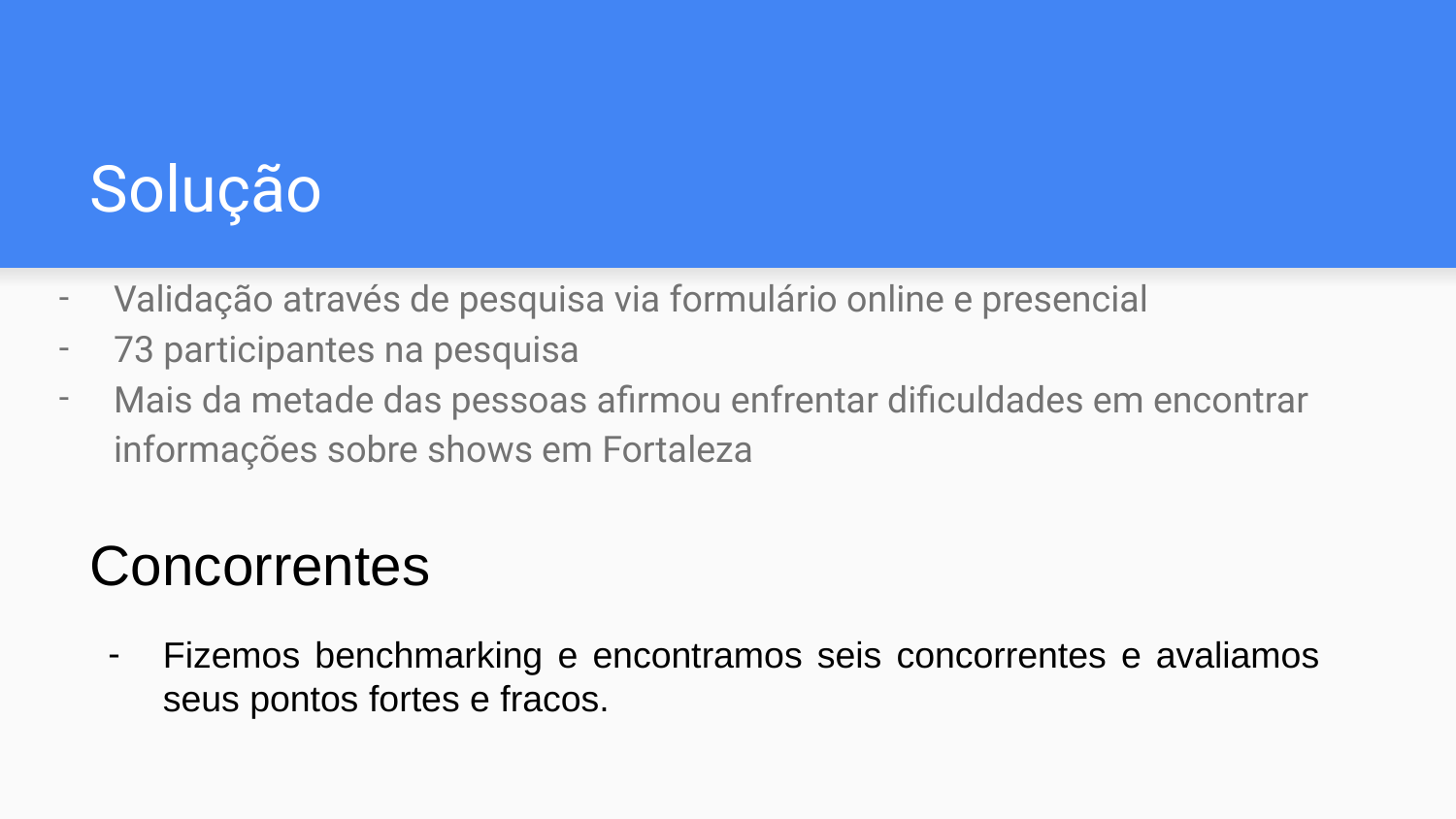

# Solução
Validação através de pesquisa via formulário online e presencial
73 participantes na pesquisa
Mais da metade das pessoas afirmou enfrentar dificuldades em encontrar informações sobre shows em Fortaleza

Concorrentes

Fizemos benchmarking e encontramos seis concorrentes e avaliamos seus pontos fortes e fracos.